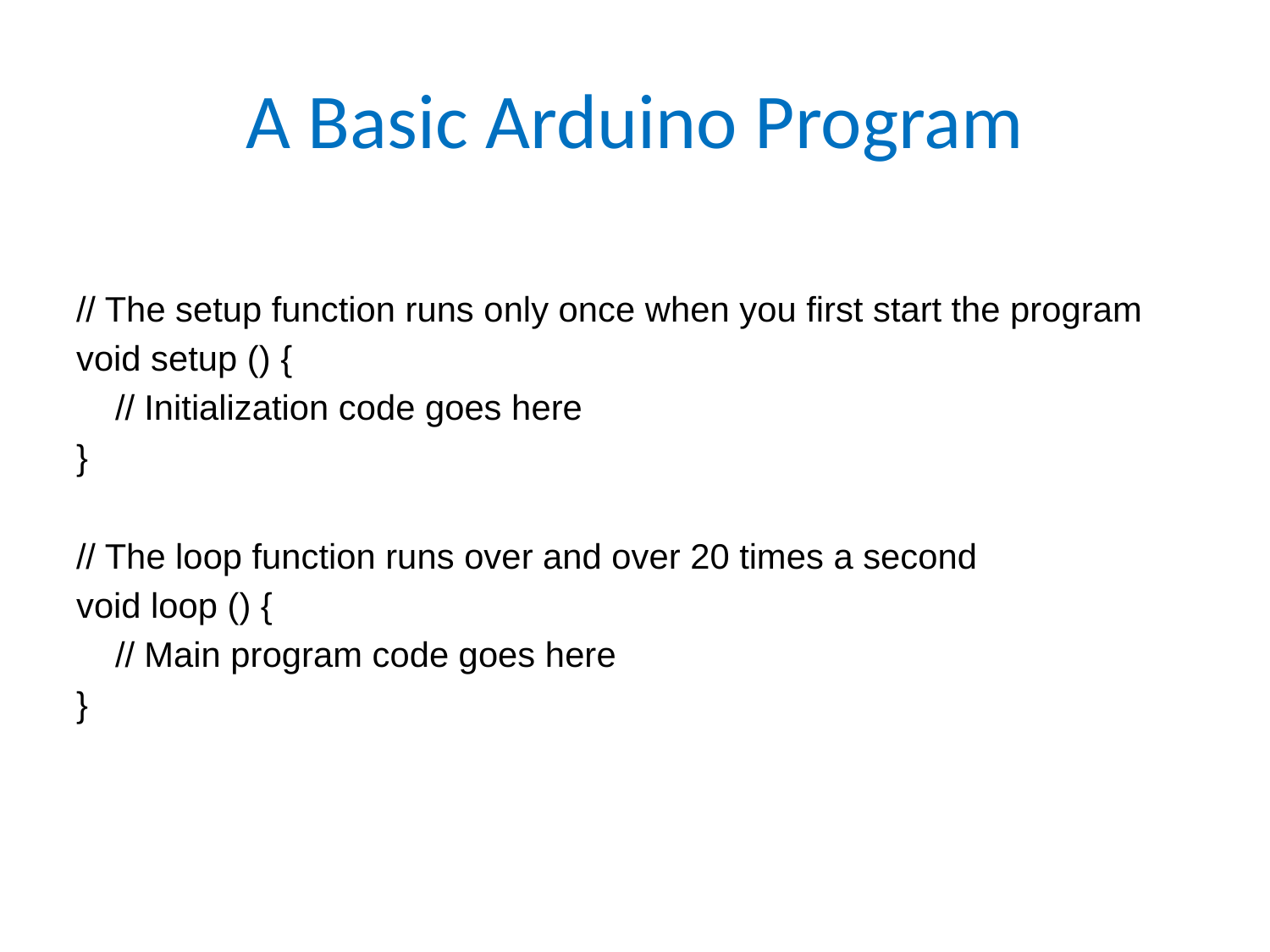

# A Basic Arduino Program

// The setup function runs only once when you first start the program
void setup () {
    // Initialization code goes here
}

// The loop function runs over and over 20 times a second
void loop () {
    // Main program code goes here
}